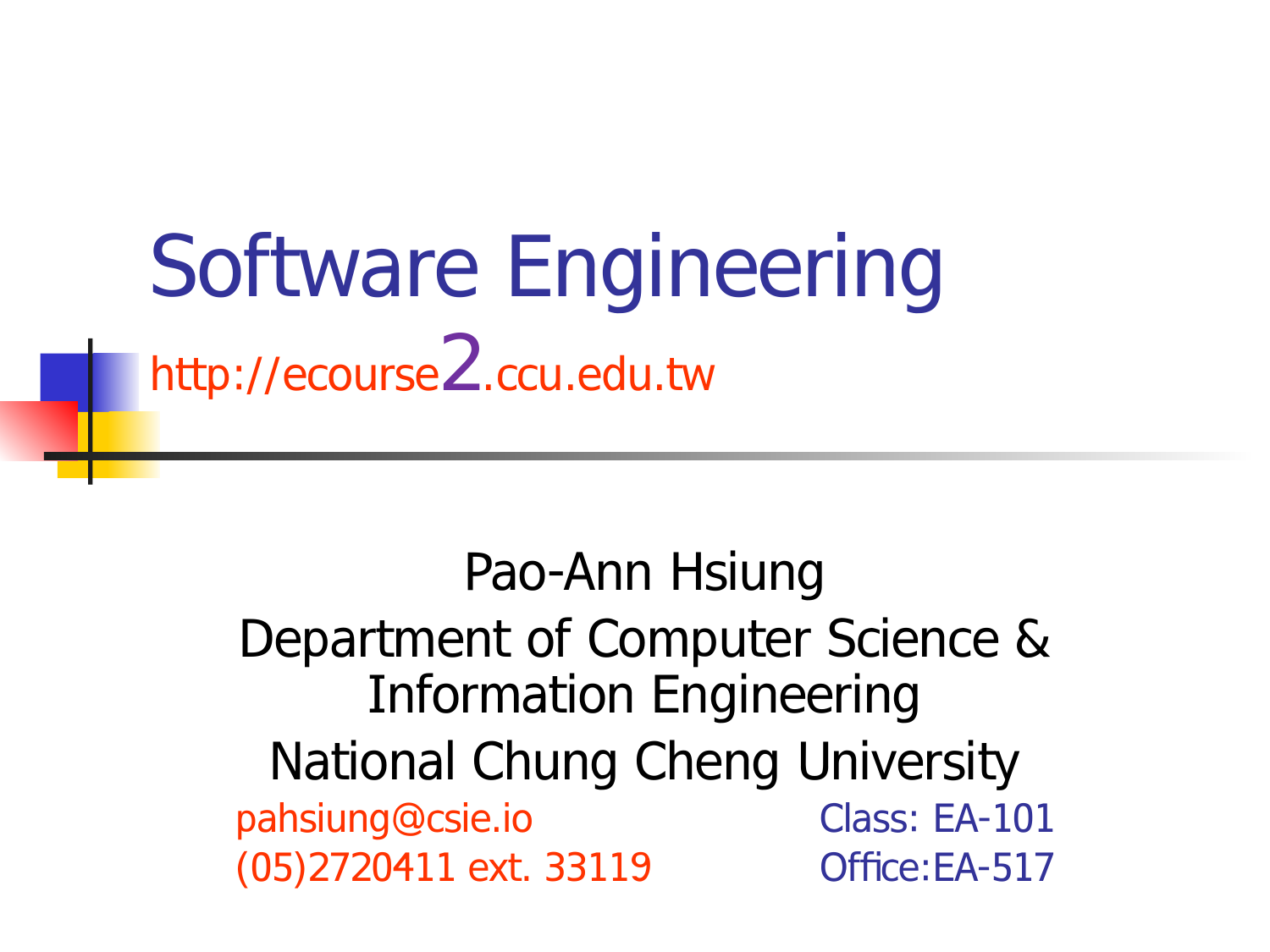

# Software Engineering http://ecourse2.ccu.edu.tw
Pao-Ann Hsiung
Department of Computer Science & Information Engineering
National Chung Cheng University
pahsiung@csie.io	          	Class: EA-101
(05)2720411 ext. 33119     	Office:EA-517